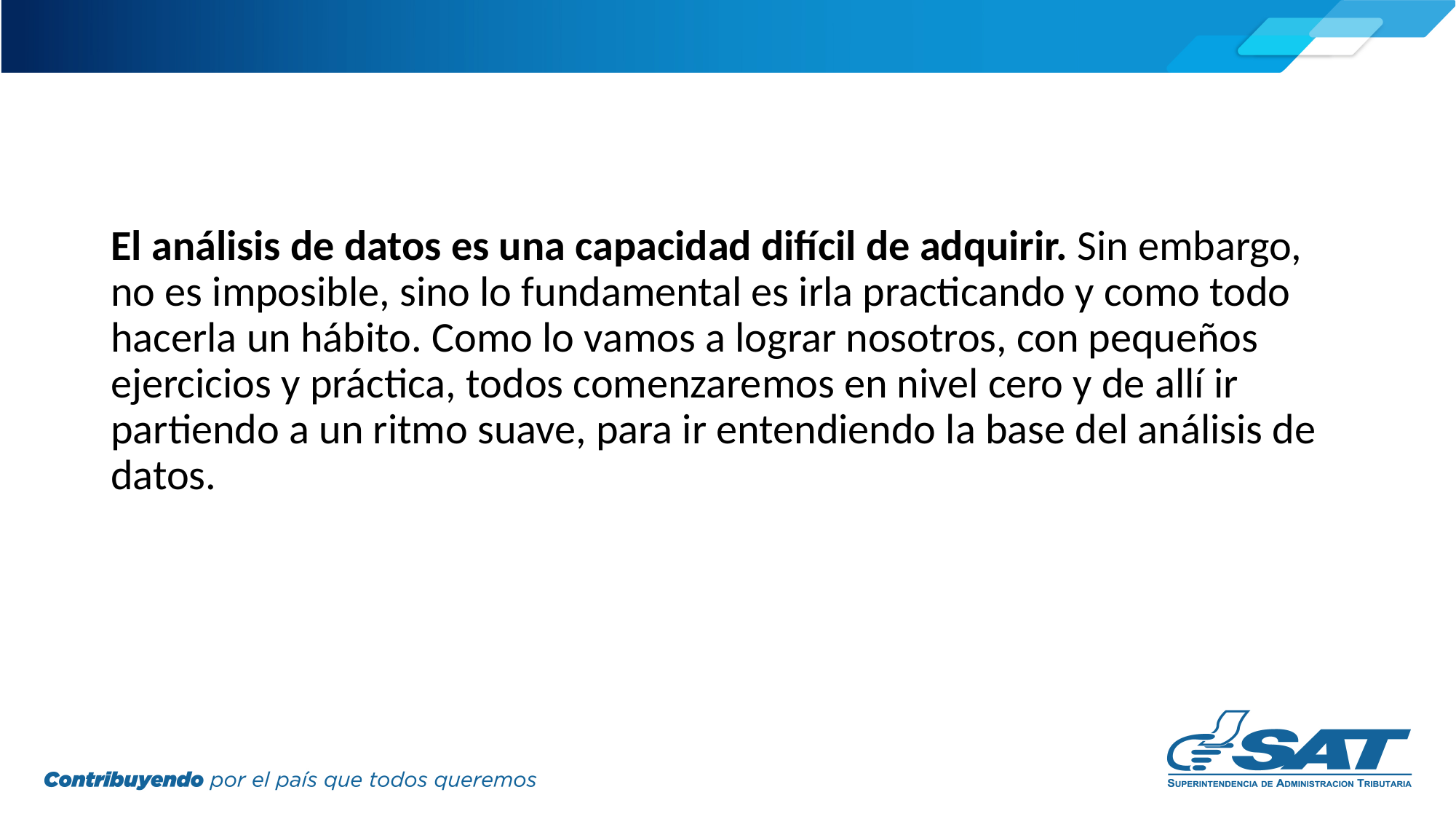

El análisis de datos es una capacidad difícil de adquirir. Sin embargo, no es imposible, sino lo fundamental es irla practicando y como todo hacerla un hábito. Como lo vamos a lograr nosotros, con pequeños ejercicios y práctica, todos comenzaremos en nivel cero y de allí ir partiendo a un ritmo suave, para ir entendiendo la base del análisis de datos.